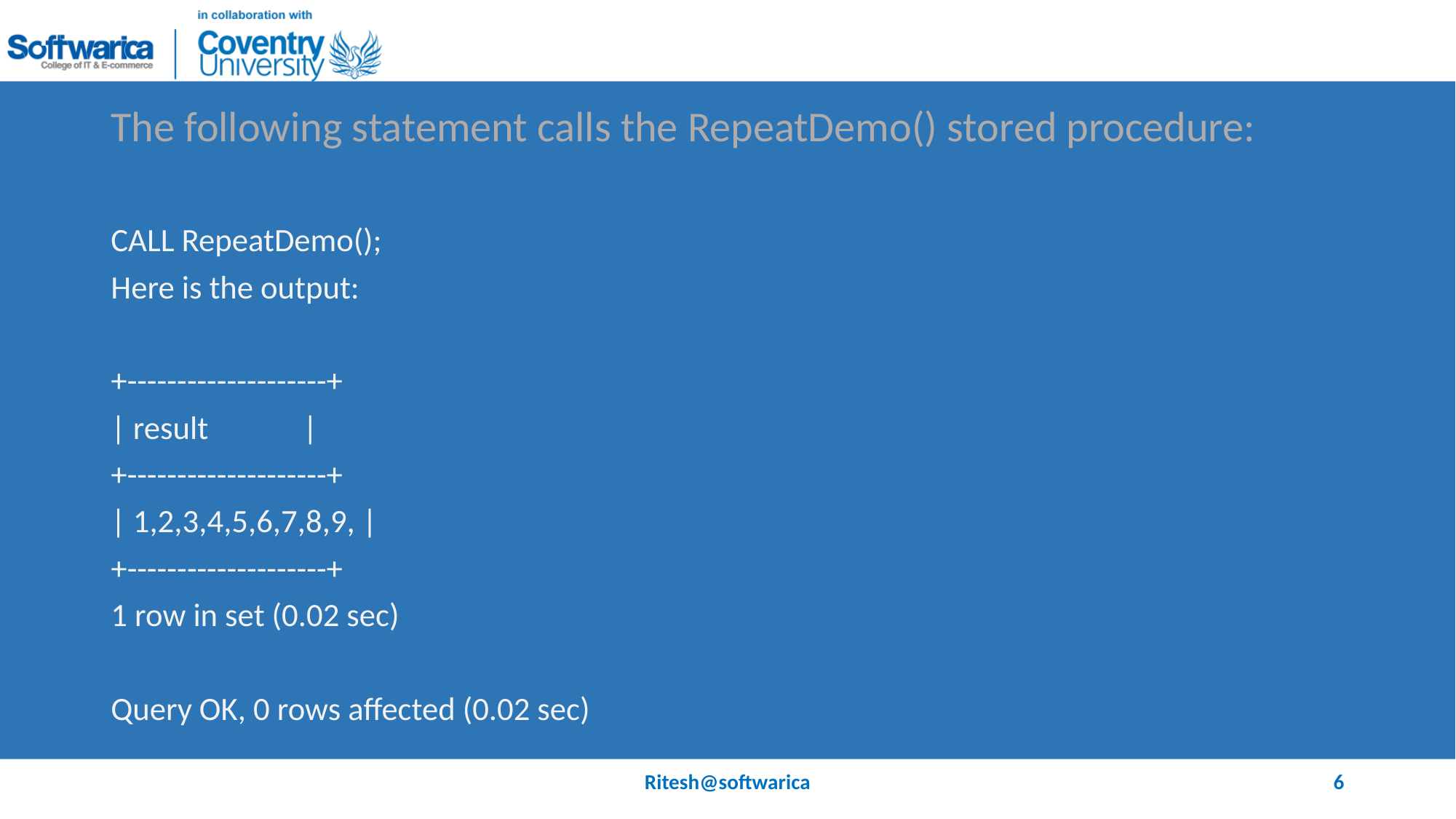

# The following statement calls the RepeatDemo() stored procedure:
CALL RepeatDemo();
Here is the output:

+--------------------+
| result             |
+--------------------+
| 1,2,3,4,5,6,7,8,9, |
+--------------------+
1 row in set (0.02 sec)

Query OK, 0 rows affected (0.02 sec)
Ritesh@softwarica
6